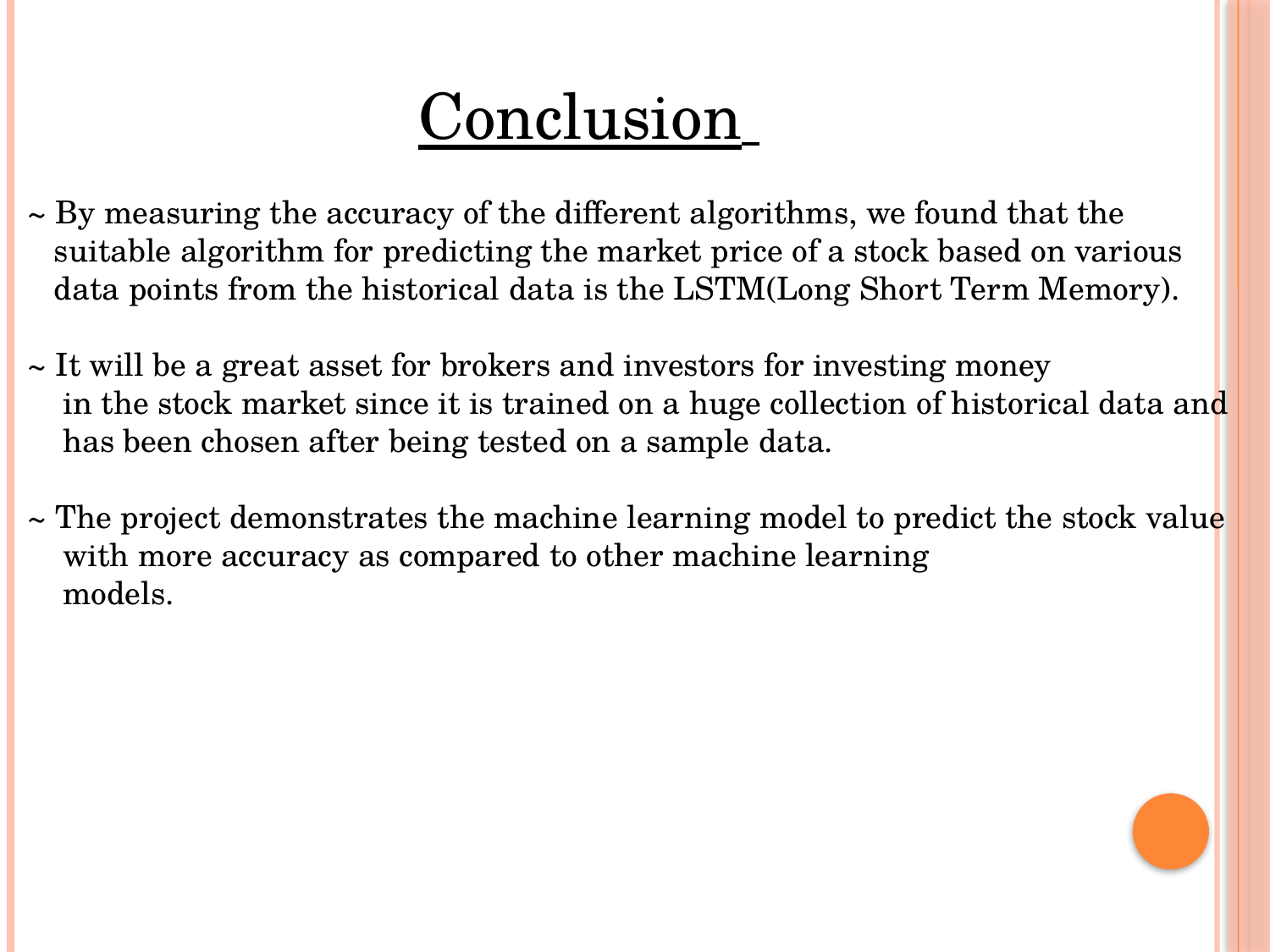

Conclusion
~ By measuring the accuracy of the different algorithms, we found that the
   suitable algorithm for predicting the market price of a stock based on various
   data points from the historical data is the LSTM(Long Short Term Memory).

~ It will be a great asset for brokers and investors for investing money
    in the stock market since it is trained on a huge collection of historical data and
    has been chosen after being tested on a sample data.

~ The project demonstrates the machine learning model to predict the stock value
    with more accuracy as compared to other machine learning
    models.